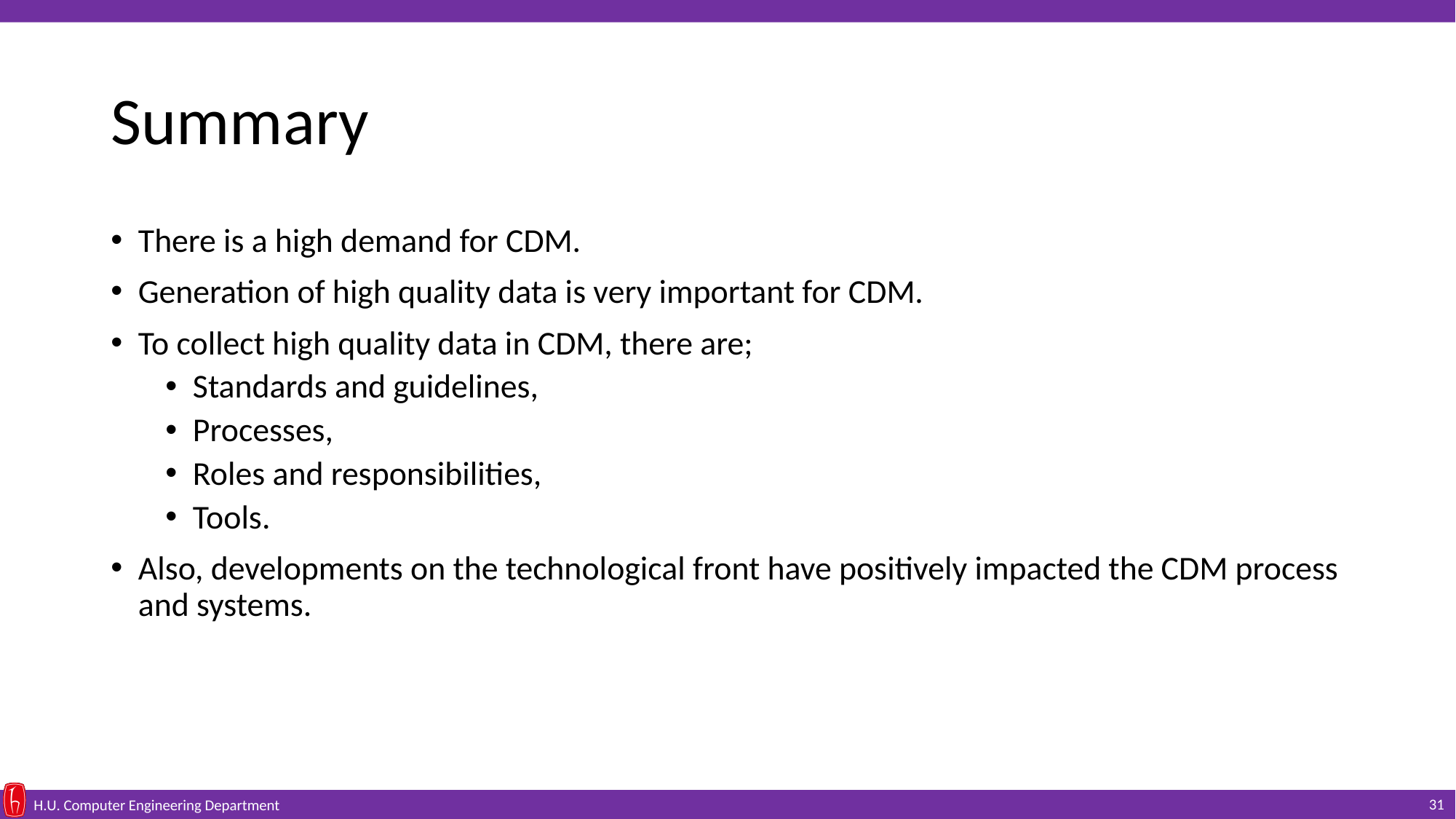

# Summary
There is a high demand for CDM.
Generation of high quality data is very important for CDM.
To collect high quality data in CDM, there are;
Standards and guidelines,
Processes,
Roles and responsibilities,
Tools.
Also, developments on the technological front have positively impacted the CDM process and systems.
31